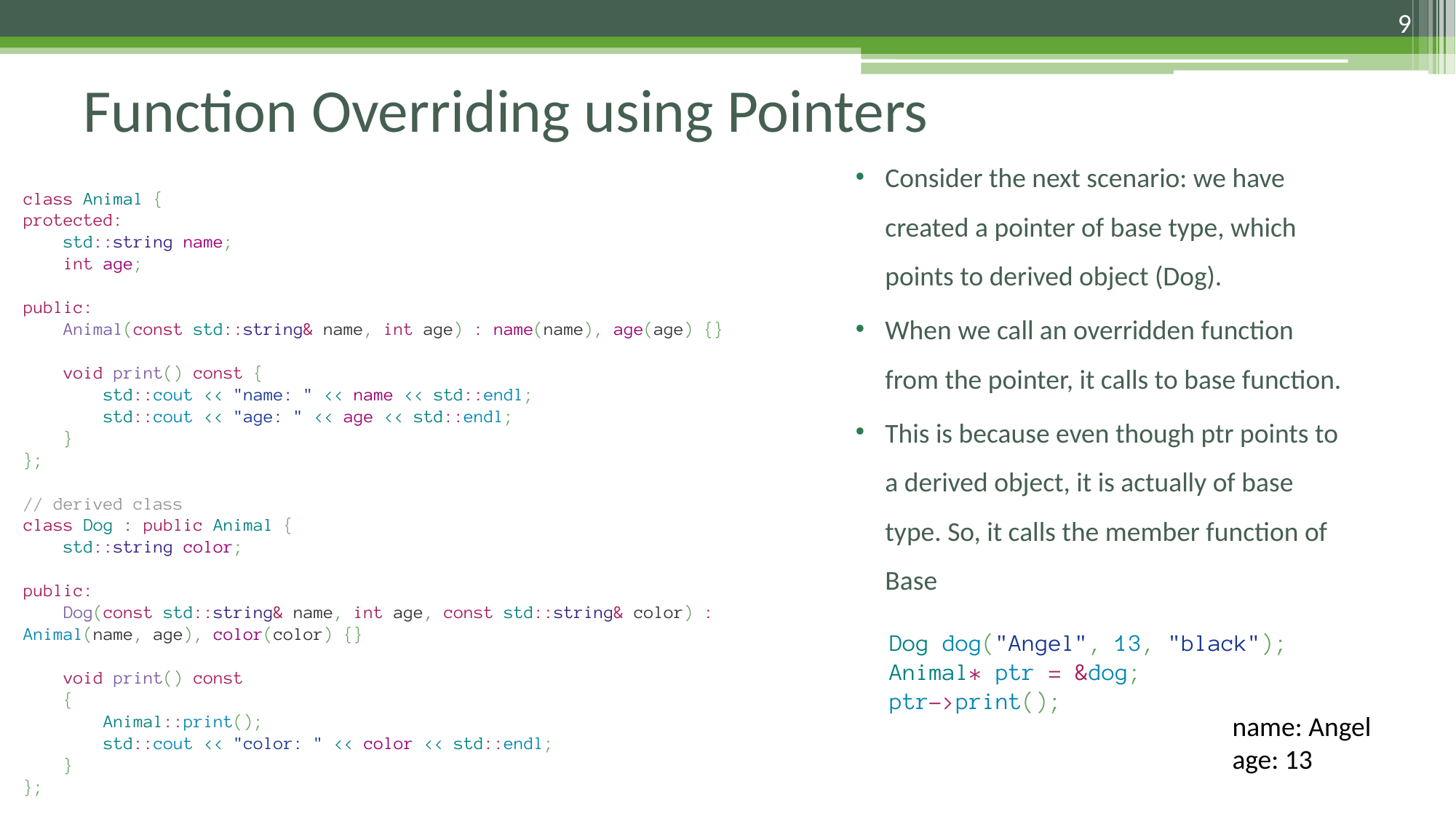

9
Function Overriding using Pointers
Consider the next scenario: we have created a pointer of base type, which points to derived object (Dog).
When we call an overridden function from the pointer, it calls to base function.
This is because even though ptr points to a derived object, it is actually of base type. So, it calls the member function of Base

class Animal {
protected:
    std::string name;
    int age;
public:
    Animal(const std::string& name, int age) : name(name), age(age) {}
    void print() const {
        std::cout << "name: " << name << std::endl;
        std::cout << "age: " << age << std::endl;
    }
};
// derived class
class Dog : public Animal {
    std::string color;
public:
    Dog(const std::string& name, int age, const std::string& color) : Animal(name, age), color(color) {}
    void print() const
    {
        Animal::print();
        std::cout << "color: " << color << std::endl;
    }
};
Dog dog("Angel", 13, "black");
Animal* ptr = &dog;
ptr->print();
name: Angel
age: 13